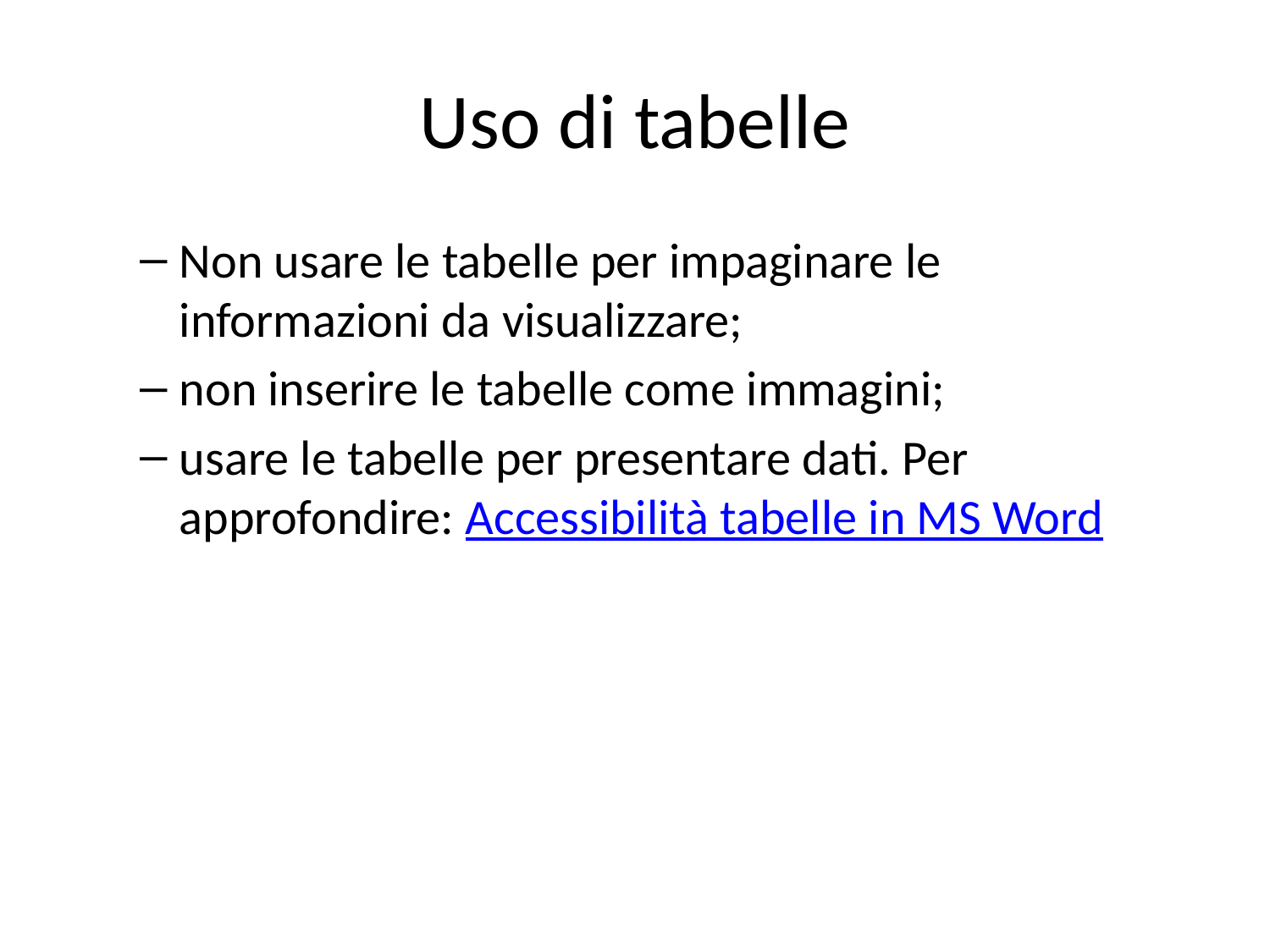

# Uso di tabelle
Non usare le tabelle per impaginare le informazioni da visualizzare;
non inserire le tabelle come immagini;
usare le tabelle per presentare dati. Per approfondire: Accessibilità tabelle in MS Word